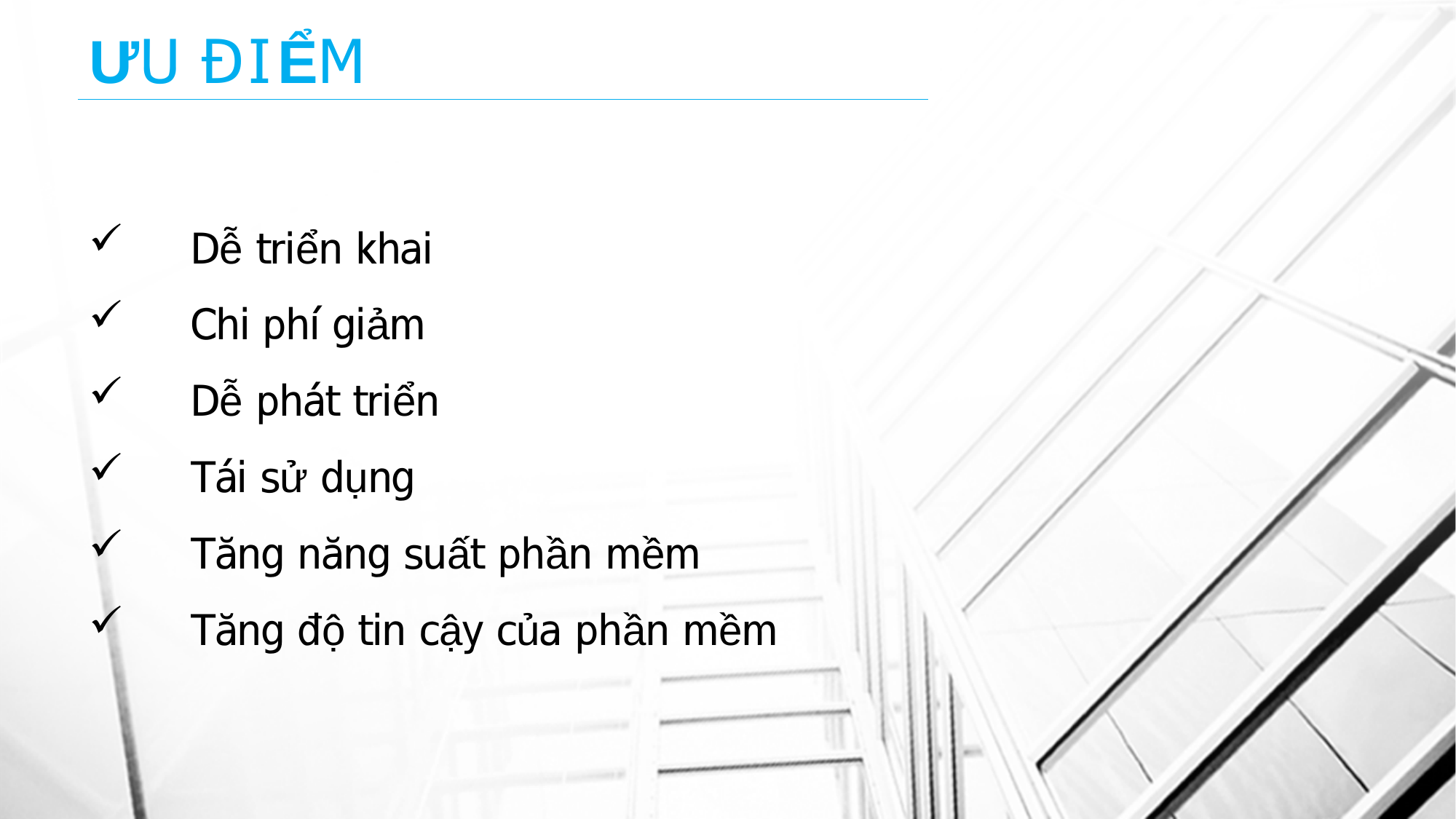

# ƯU ĐIỂM
Dễ triển khai
Chi phí giảm
Dễ phát triển
Tái sử dụng
Tăng năng suất phần mềm
Tăng độ tin cậy của phần mềm